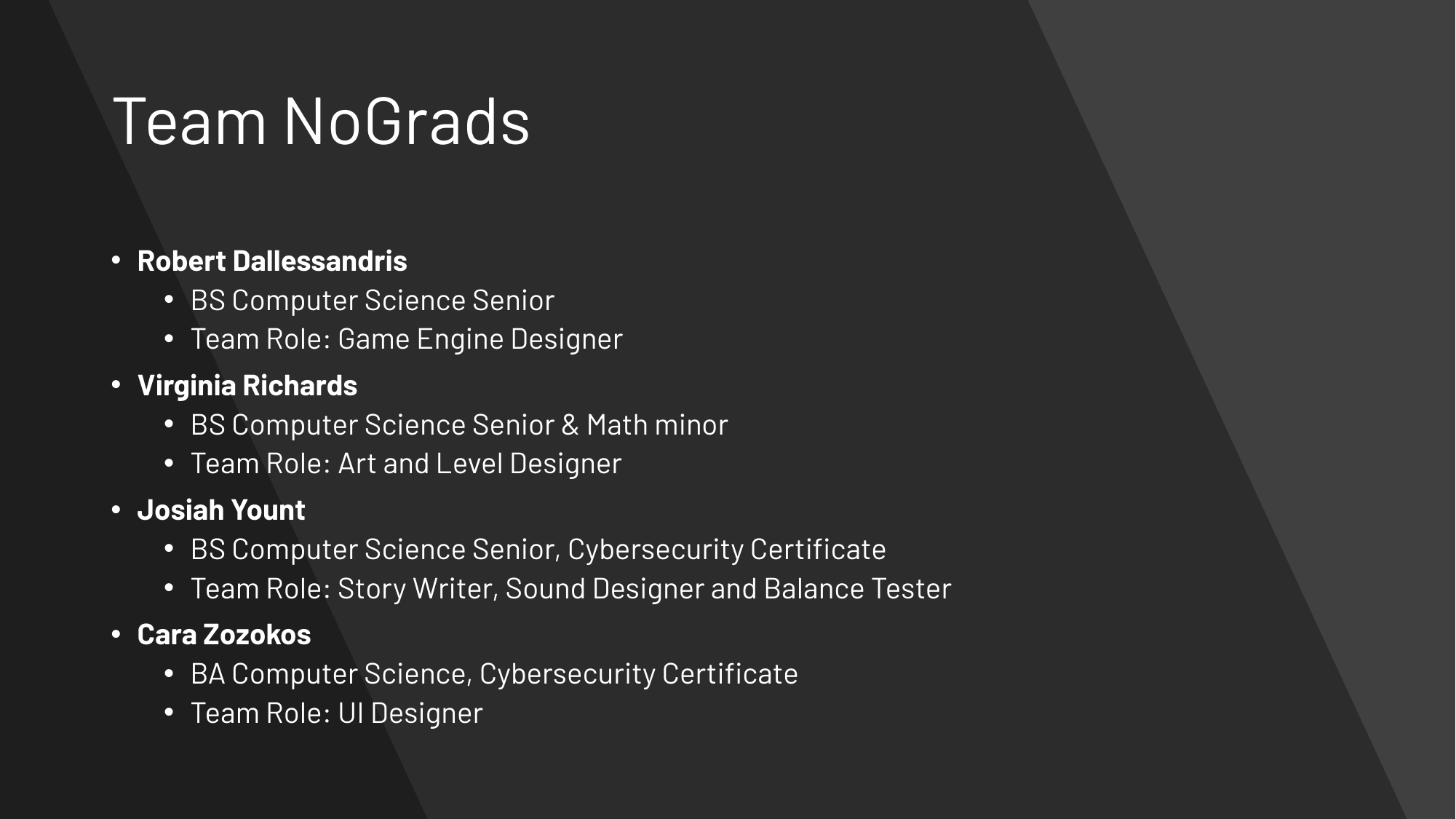

# Team NoGrads
Robert Dallessandris
BS Computer Science Senior
Team Role: Game Engine Designer
Virginia Richards
BS Computer Science Senior & Math minor
Team Role: Art and Level Designer
Josiah Yount
BS Computer Science Senior, Cybersecurity Certificate
Team Role: Story Writer, Sound Designer and Balance Tester
Cara Zozokos
BA Computer Science, Cybersecurity Certificate
Team Role: UI Designer